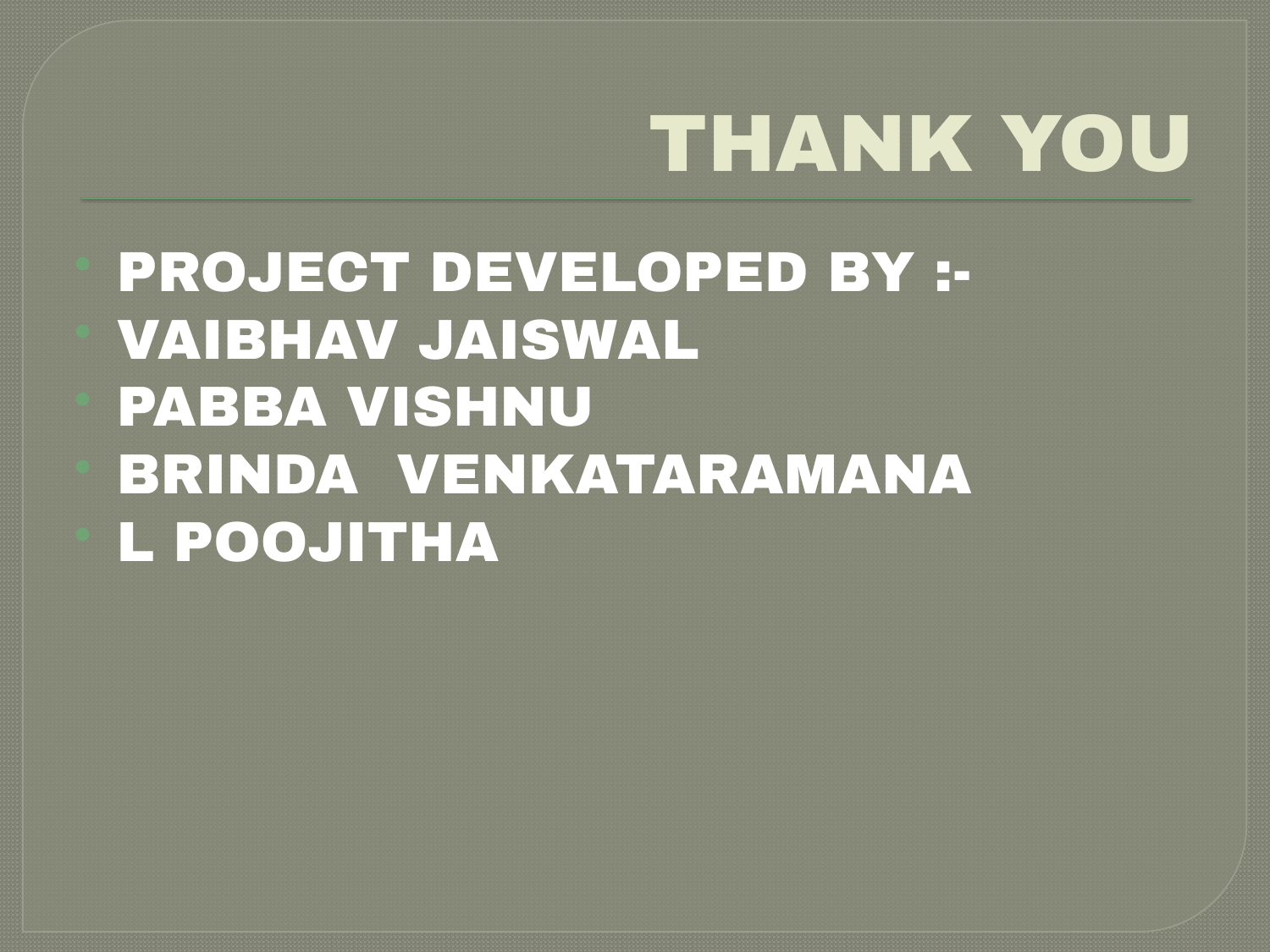

# THANK YOU
PROJECT DEVELOPED BY :-
VAIBHAV JAISWAL
PABBA VISHNU
BRINDA  VENKATARAMANA
L POOJITHA